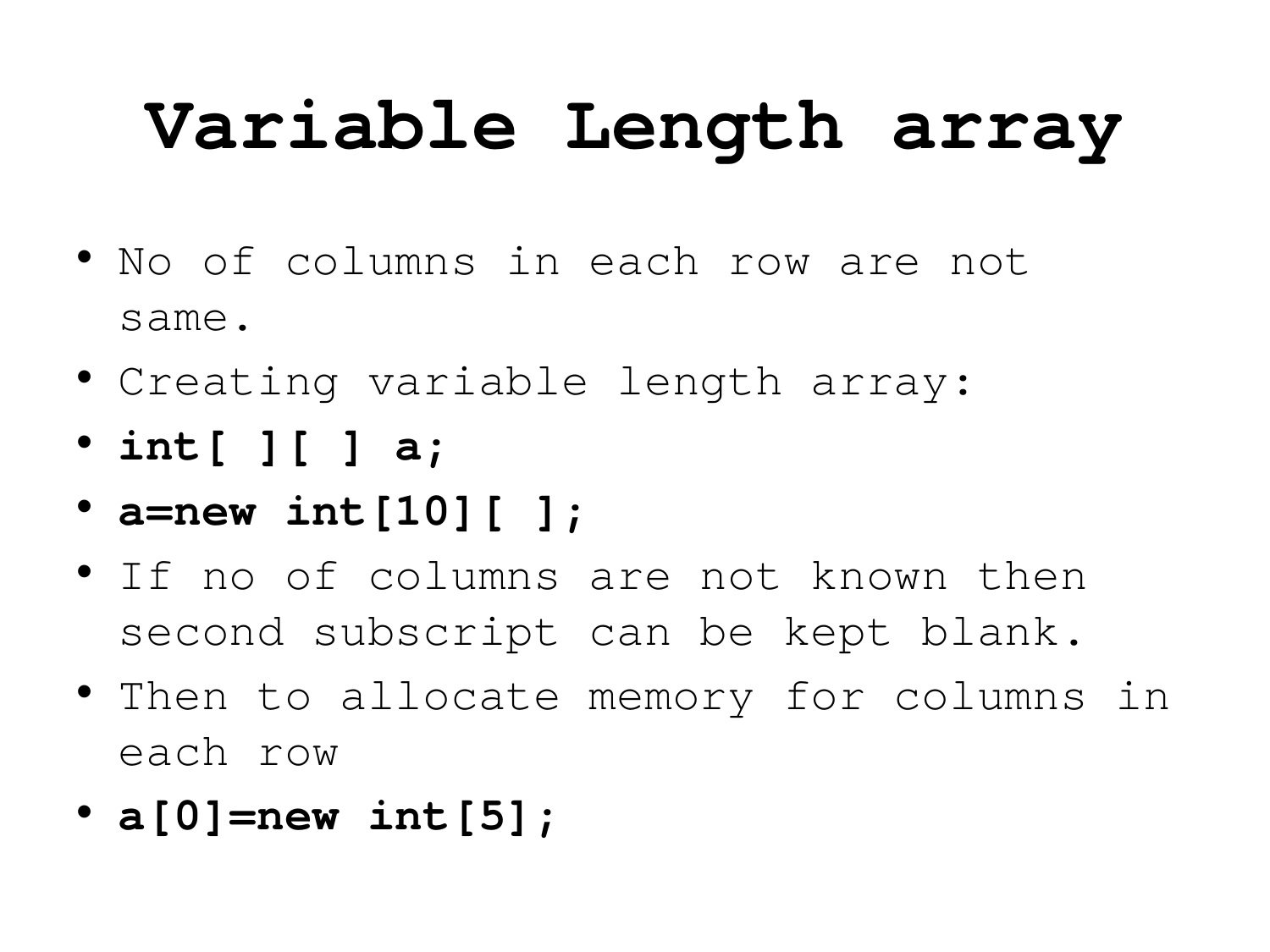

# Variable Length array
No of columns in each row are not same.
Creating variable length array:
int[ ][ ] a;
a=new int[10][ ];
If no of columns are not known then second subscript can be kept blank.
Then to allocate memory for columns in each row
a[0]=new int[5];